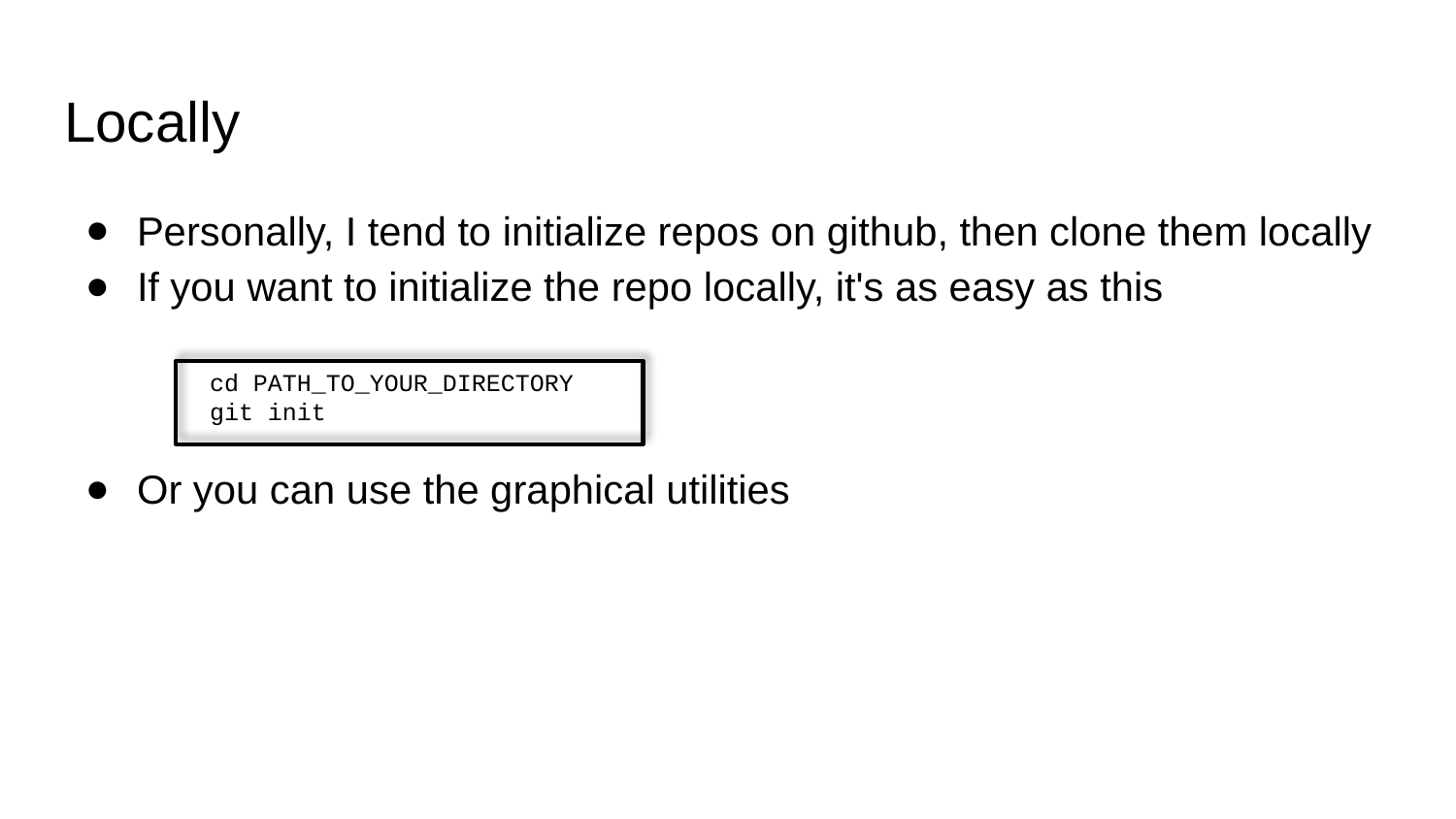

# Locally
Personally, I tend to initialize repos on github, then clone them locally
If you want to initialize the repo locally, it's as easy as this

	cd PATH_TO_YOUR_DIRECTORY
	git init
Or you can use the graphical utilities